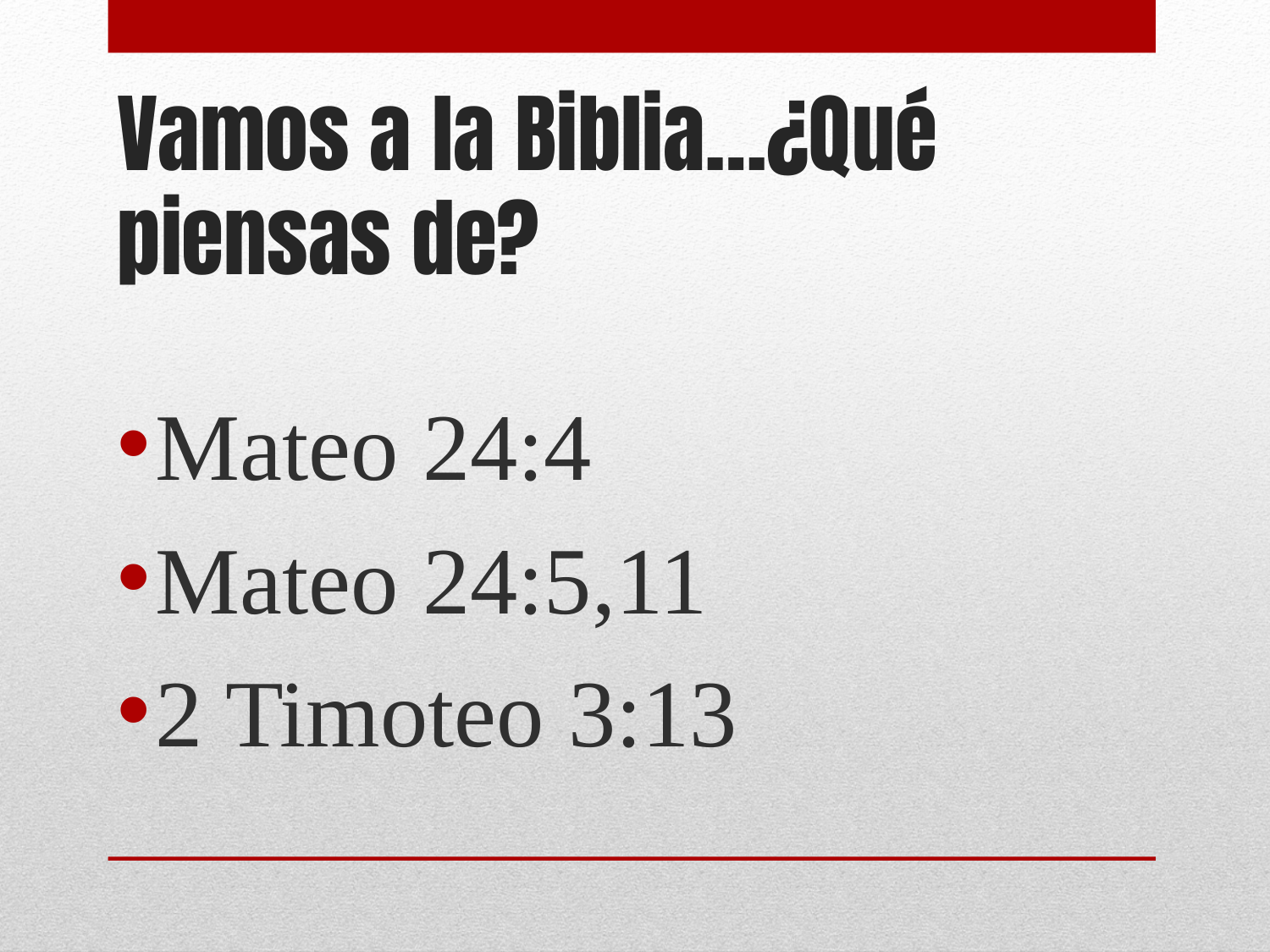

# Vamos a la Biblia…¿Qué piensas de?
Mateo 24:4
Mateo 24:5,11
2 Timoteo 3:13